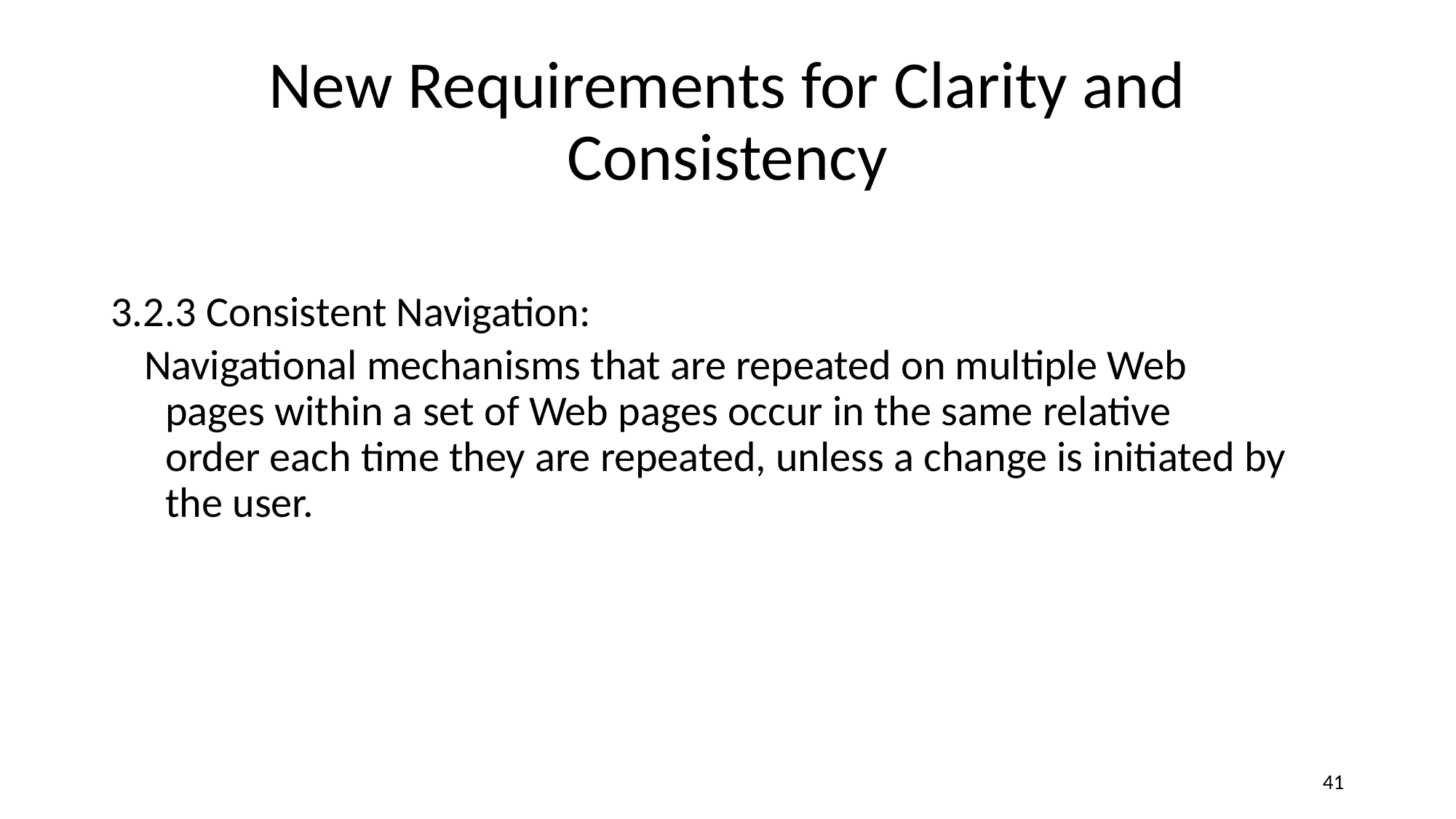

# New Requirements for Clarity and Consistency

3.2.3 Consistent Navigation:
Navigational mechanisms that are repeated on multiple Web pages within a set of Web pages occur in the same relative order each time they are repeated, unless a change is initiated by the user.
41